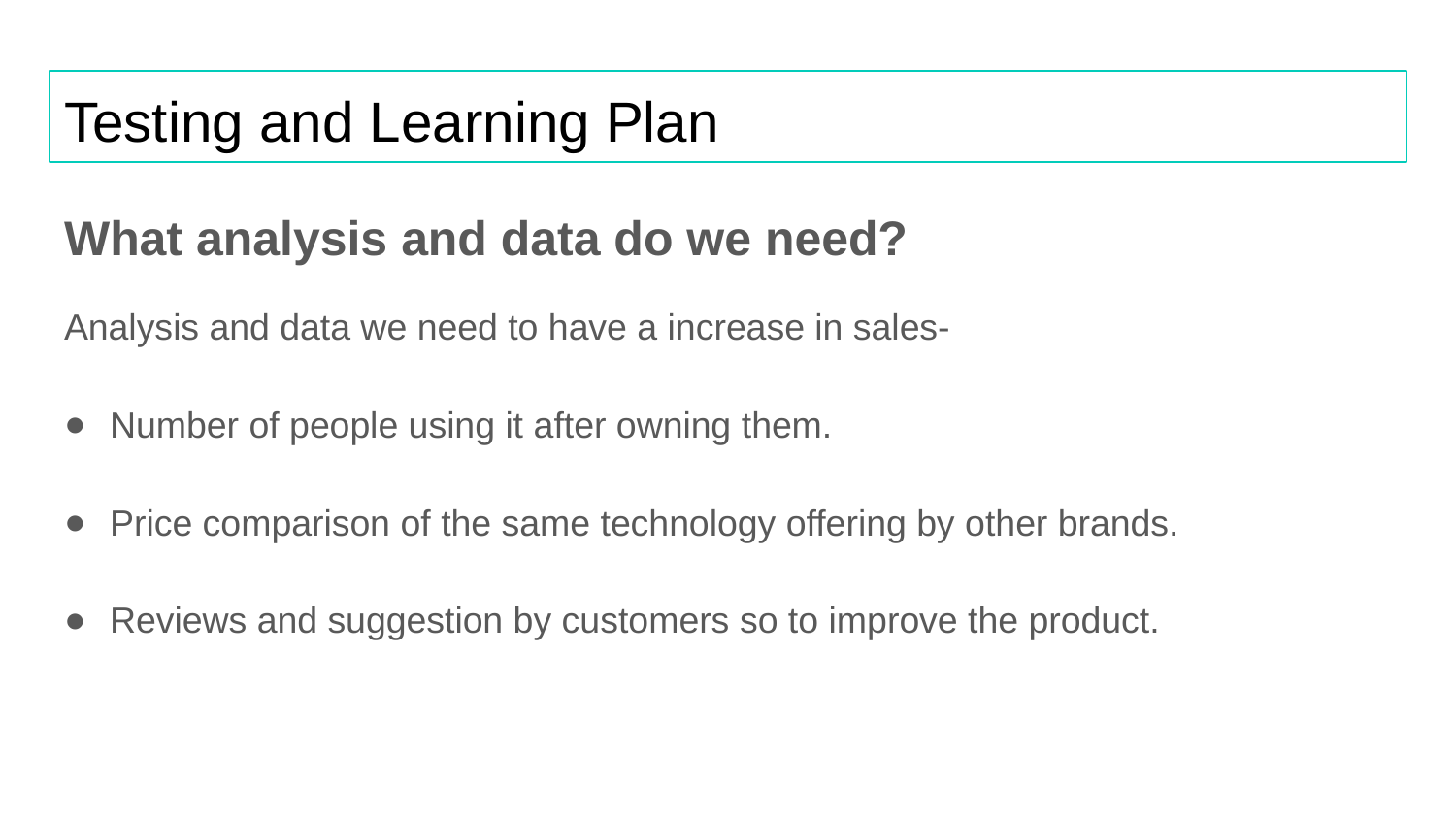

# Testing and Learning Plan
What analysis and data do we need?
Analysis and data we need to have a increase in sales-
Number of people using it after owning them.
Price comparison of the same technology offering by other brands.
Reviews and suggestion by customers so to improve the product.